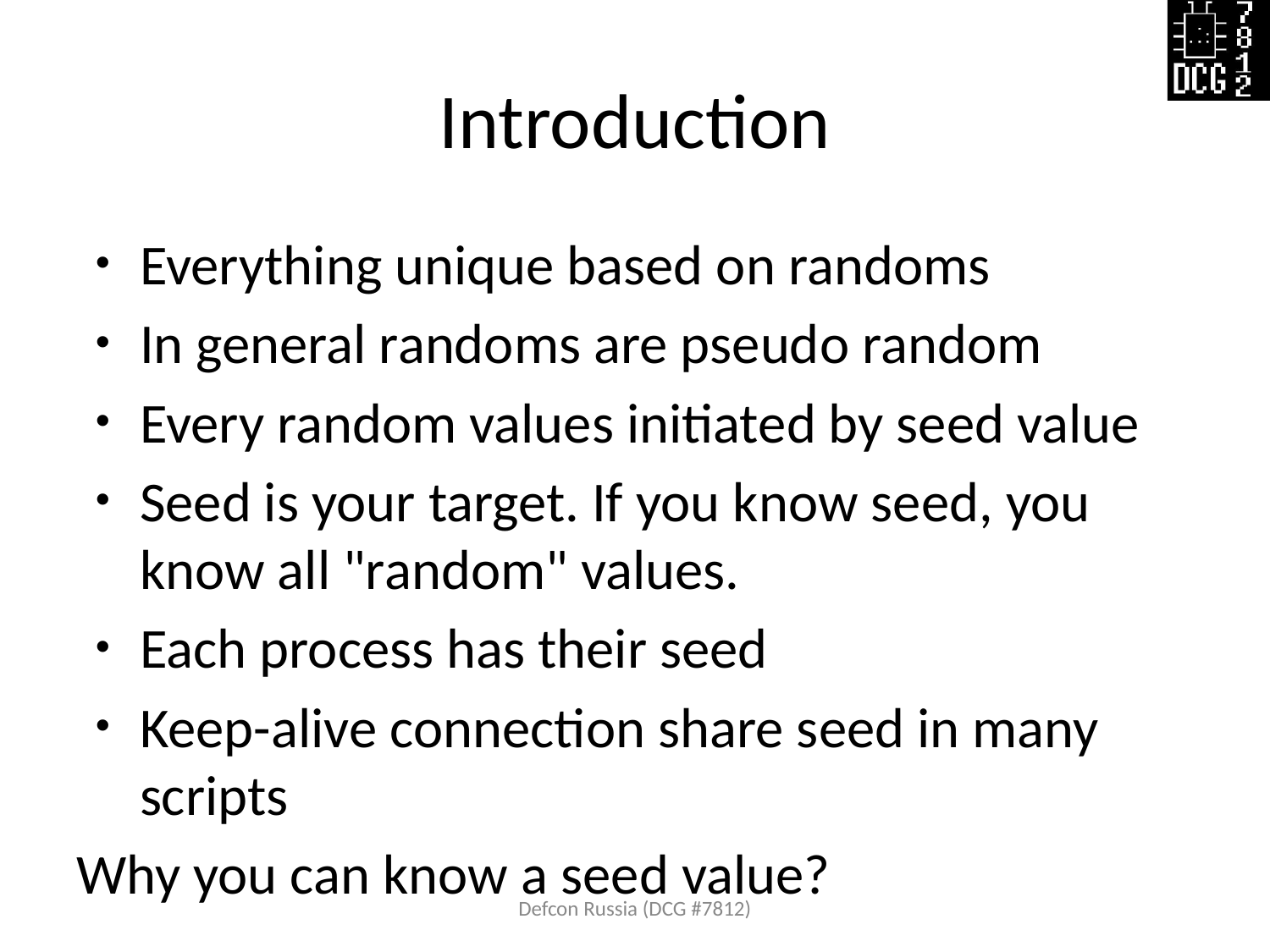

# Introduction
Everything unique based on randoms
In general randoms are pseudo random
Every random values initiated by seed value
Seed is your target. If you know seed, you know all "random" values.
Each process has their seed
Keep-alive connection share seed in many scripts
Why you can know a seed value?

Defcon Russia (DCG #7812)